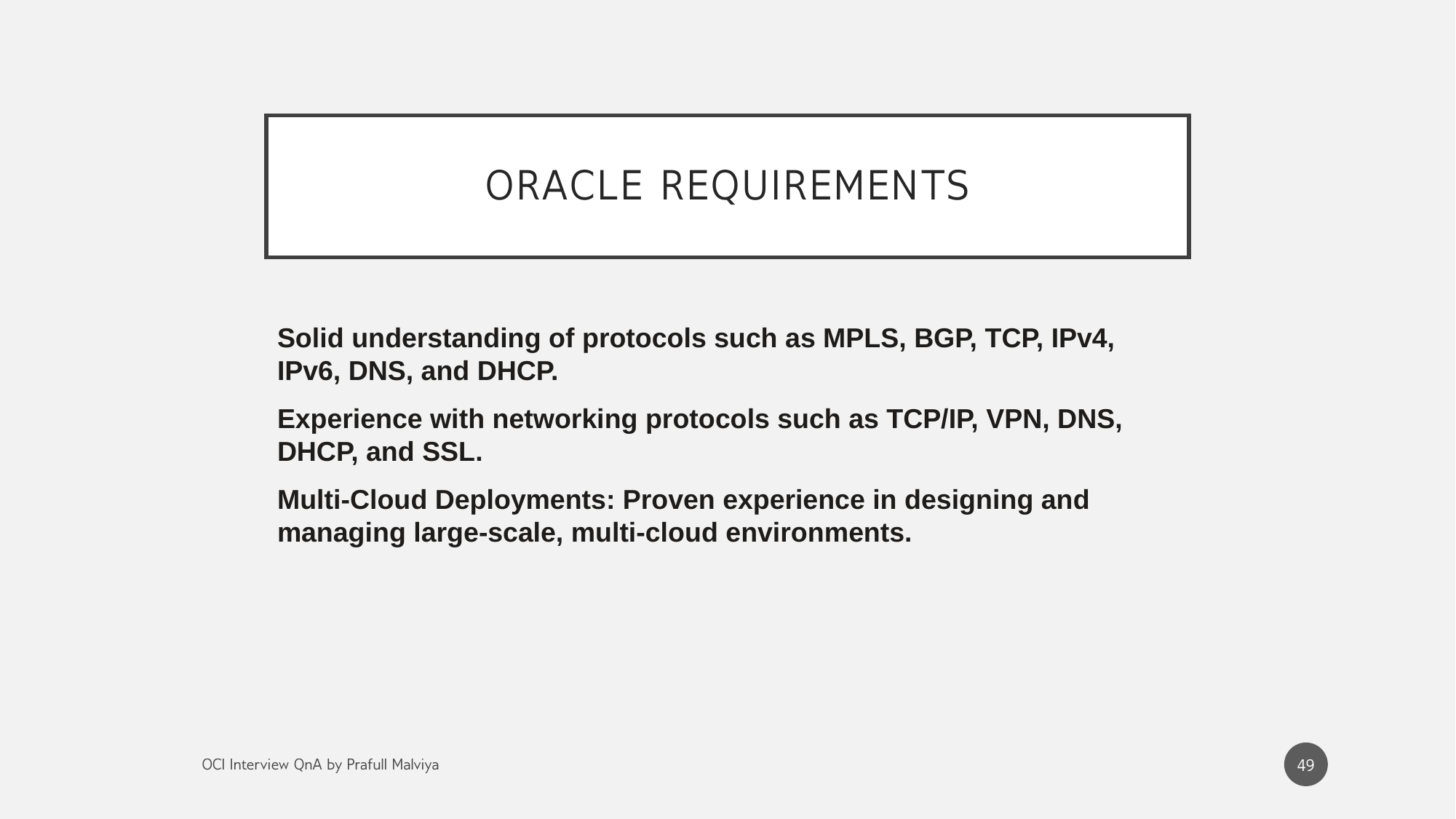

# Oracle requirements
Solid understanding of protocols such as MPLS, BGP, TCP, IPv4, IPv6, DNS, and DHCP.
Experience with networking protocols such as TCP/IP, VPN, DNS, DHCP, and SSL.
Multi-Cloud Deployments: Proven experience in designing and managing large-scale, multi-cloud environments.

49
OCI Interview QnA by Prafull Malviya